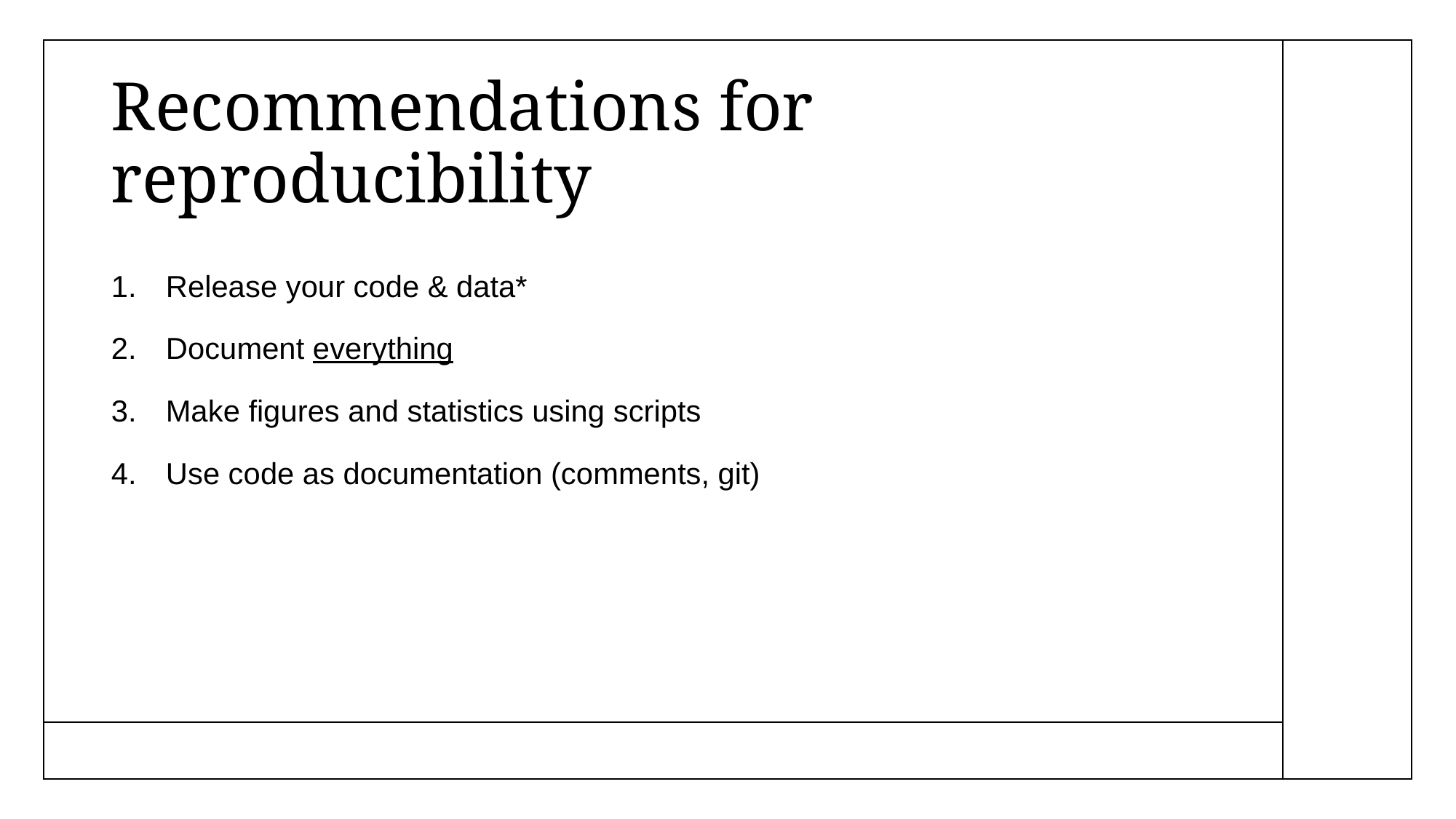

# Recommendations for reproducibility
Release your code & data*
Document everything
Make figures and statistics using scripts
Use code as documentation (comments, git)